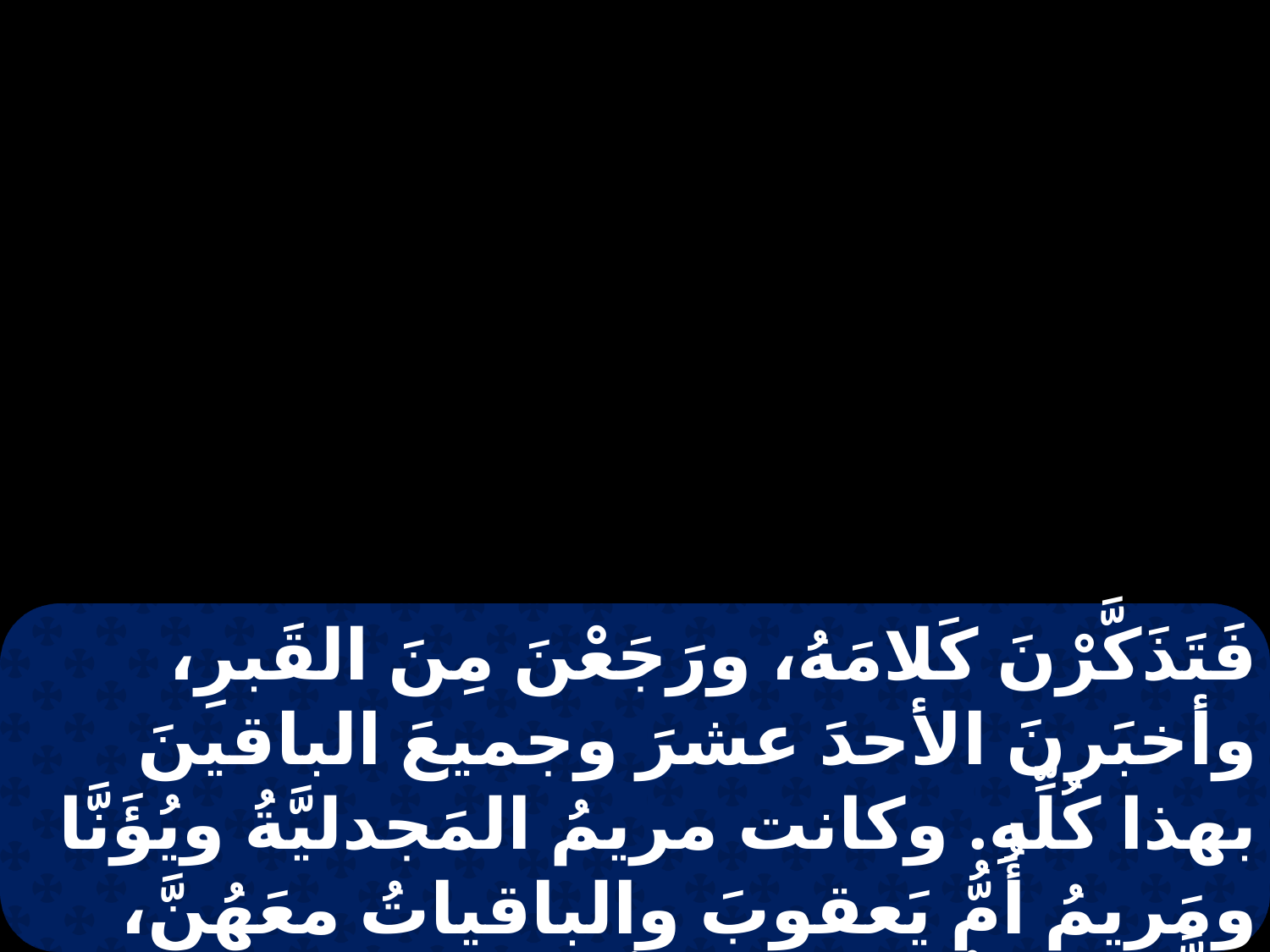

فَتَذَكَّرْنَ كَلامَهُ، ورَجَعْنَ مِنَ القَبرِ، وأخبَرنَ الأحدَ عشرَ وجميعَ الباقينَ بهذا كُلِّهِ. وكانت مريمُ المَجدليَّةُ ويُؤَنَّا ومَريمُ أُمُّ يَعقوبَ والباقياتُ معَهُنَّ، اللَّواتِي قُلنَ هذا للرُّسُلِ. فتراءى كلامُهُنَّ لهُم كالوِسواسِ ولم يُصدِّقوهُنَّ.